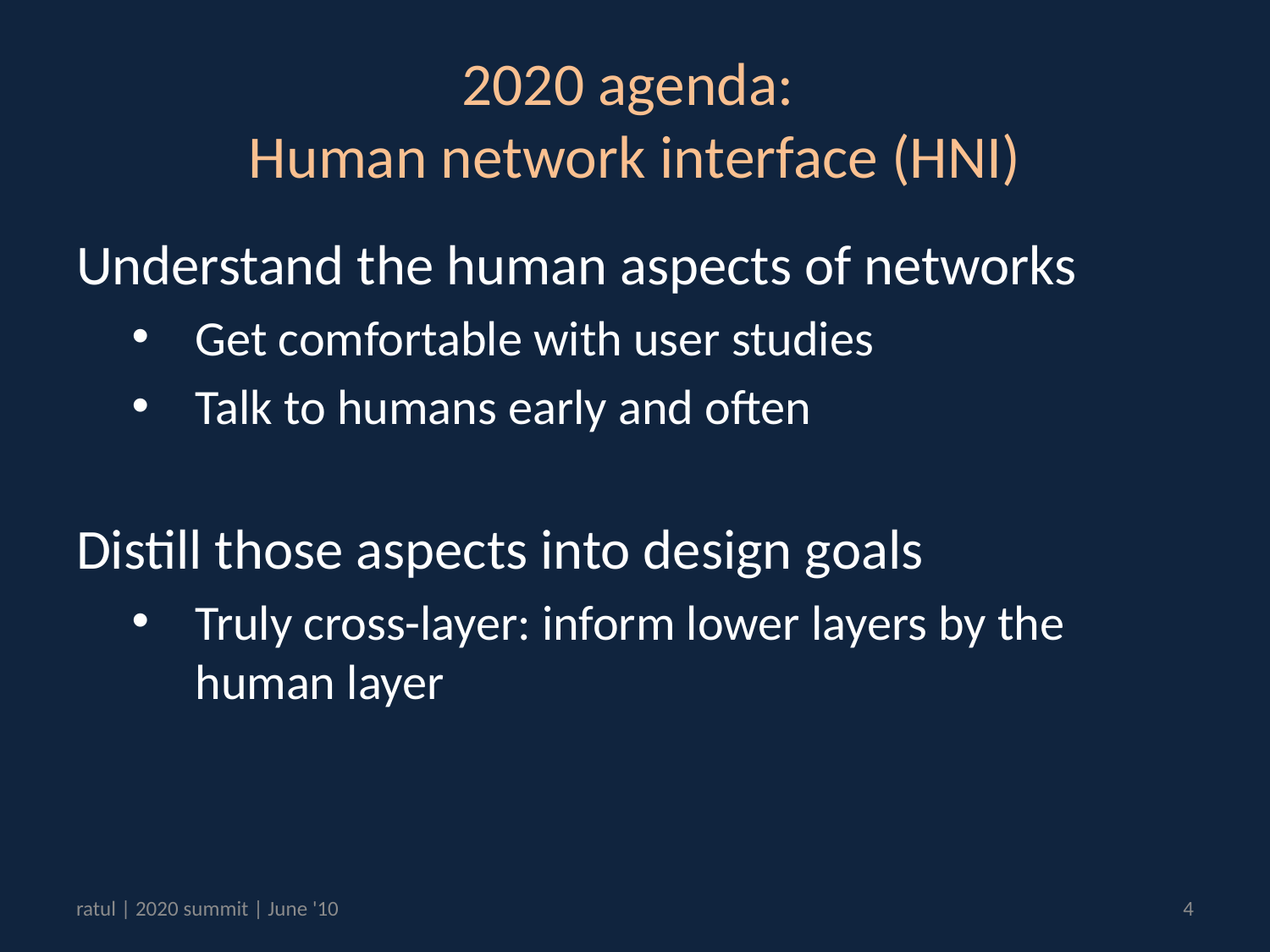

# 2020 agenda: Human network interface (HNI)
Understand the human aspects of networks
Get comfortable with user studies
Talk to humans early and often

Distill those aspects into design goals
Truly cross-layer: inform lower layers by the human layer
ratul | 2020 summit | June '10
4